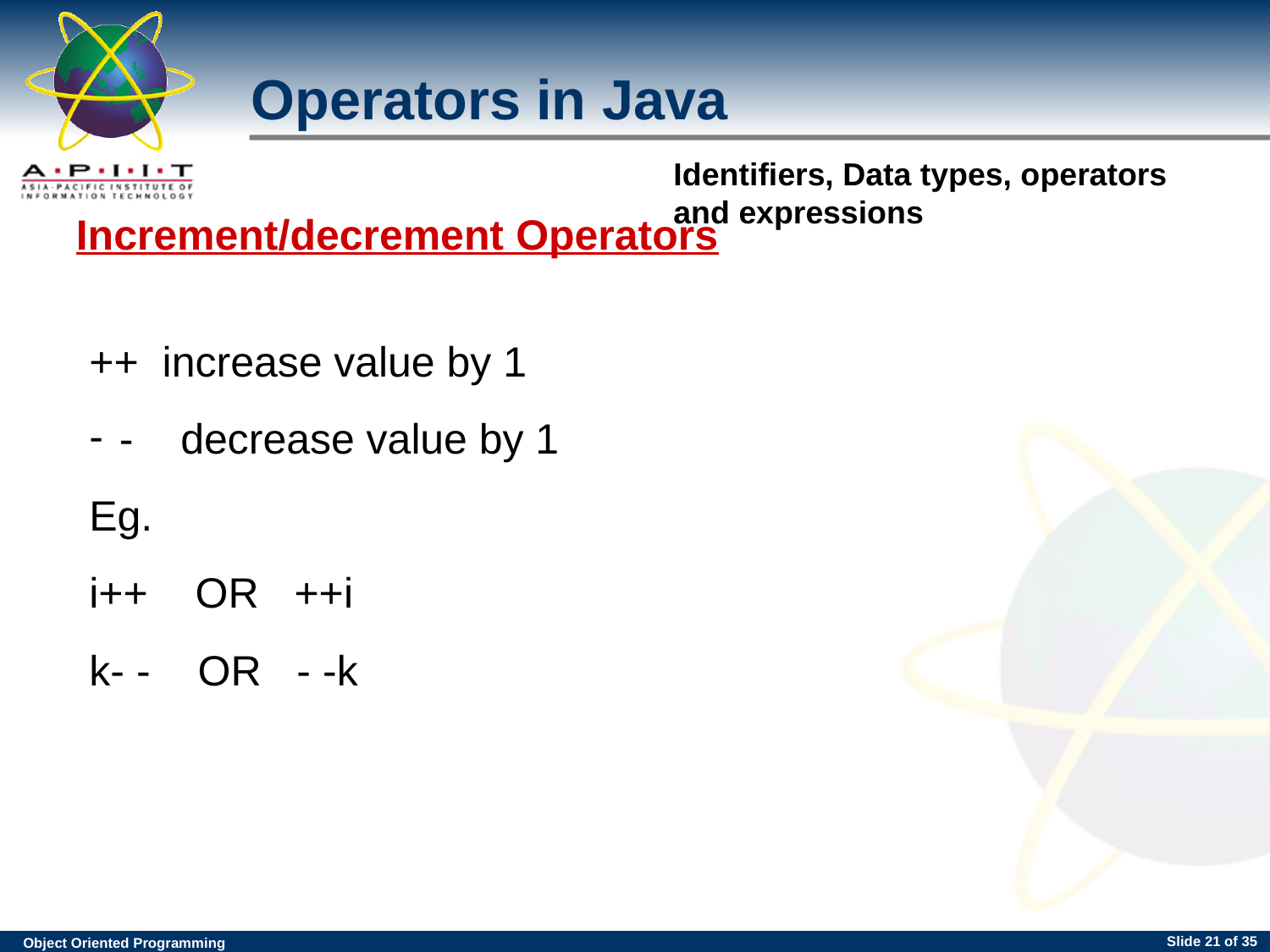

Operators in Java
Increment/decrement Operators

++  increase value by 1
-    decrease value by 1
Eg.
i++    OR   ++i
k- -    OR   - -k
Slide 21 of 35